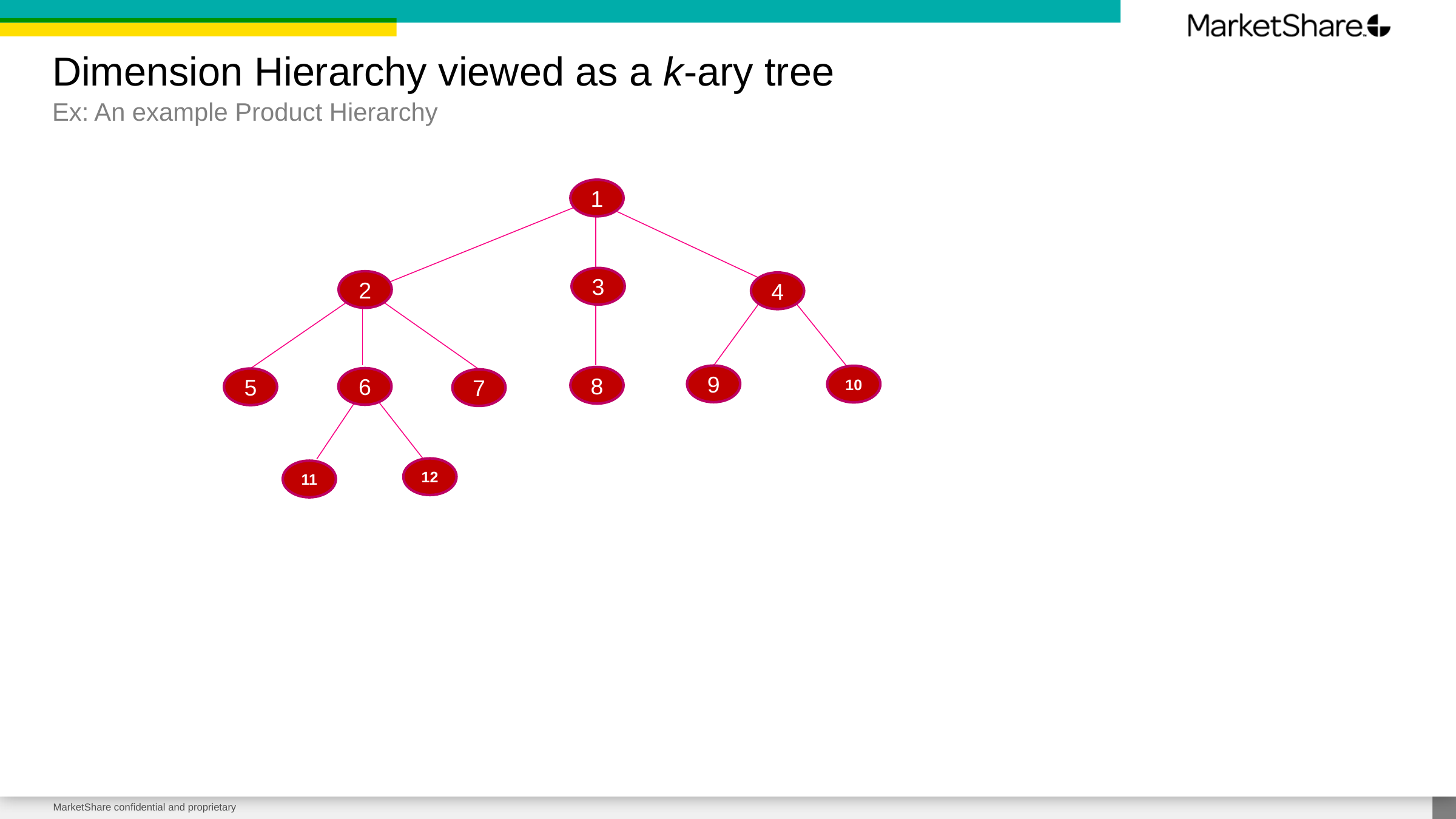

# Dimension Hierarchy viewed as a k-ary tree
Ex: An example Product Hierarchy
1
3
2
4
9
10
8
6
5
7
12
11